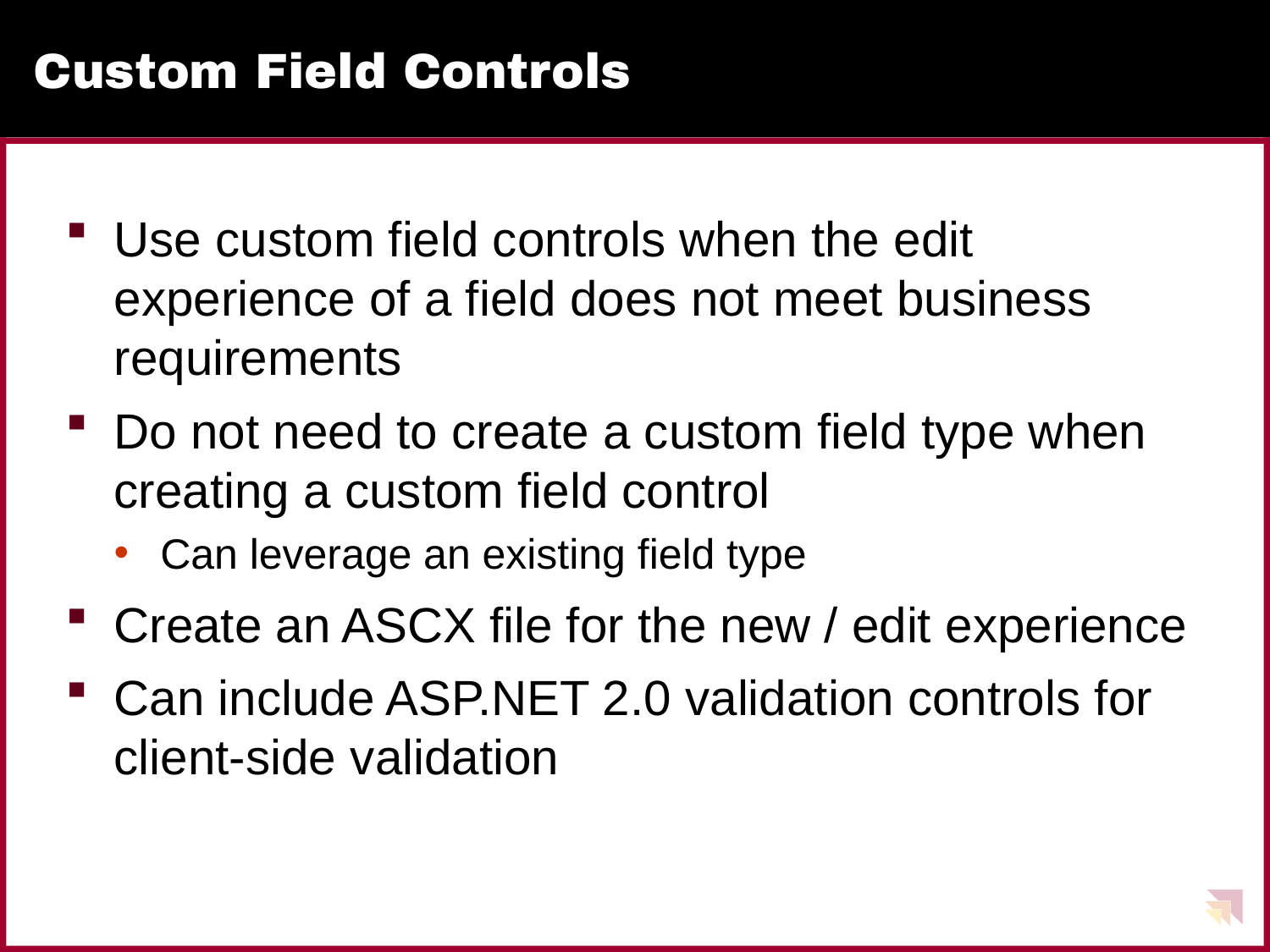

# Custom Field Controls
Use custom field controls when the edit experience of a field does not meet business requirements
Do not need to create a custom field type when creating a custom field control
Can leverage an existing field type
Create an ASCX file for the new / edit experience
Can include ASP.NET 2.0 validation controls for client-side validation